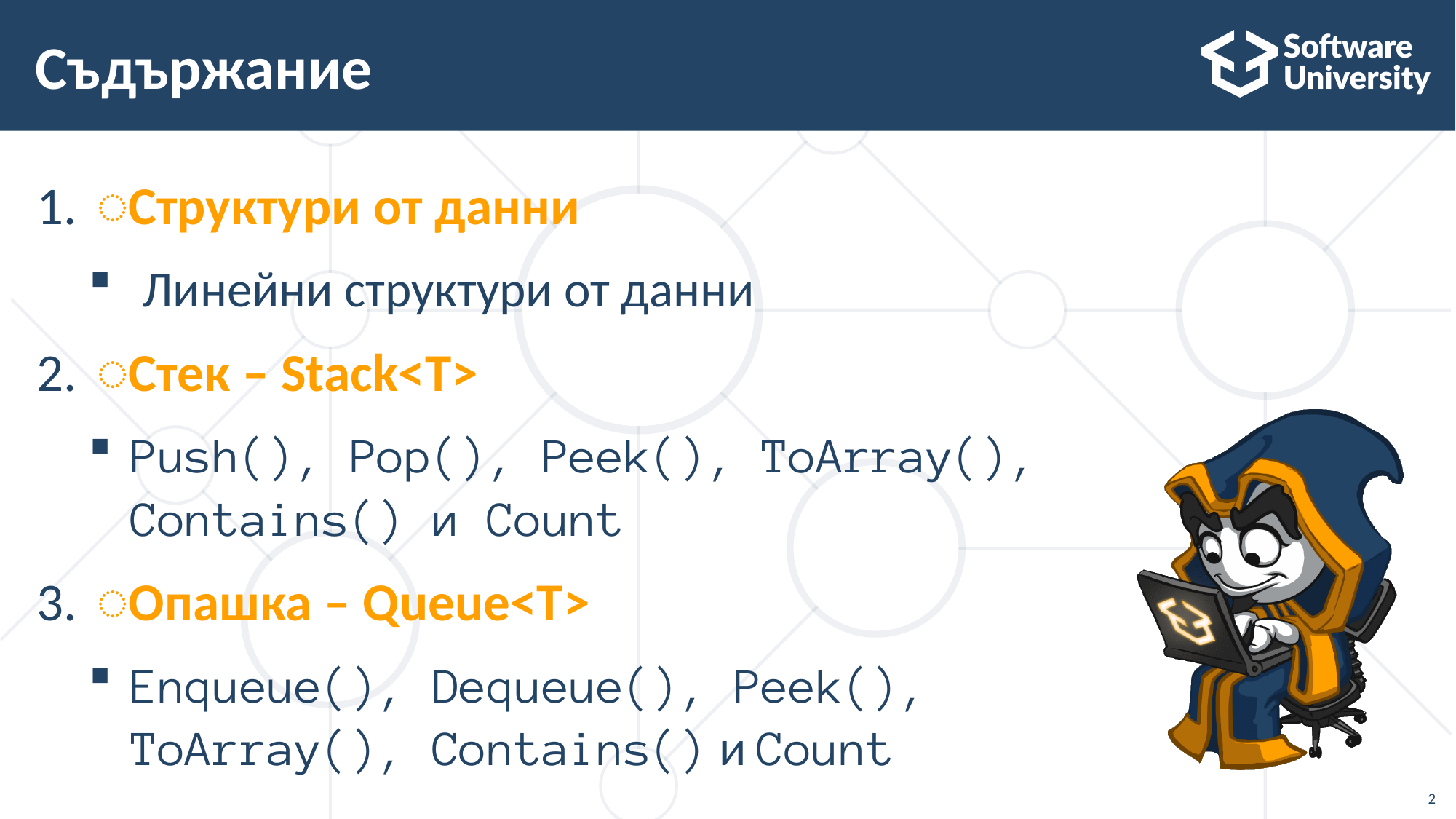

# Съдържание
͏͏Структури от данни
 Линейни структури от данни
͏Стек – Stack<T>
Push(), Pop(), Peek(), ToArray(), Contains() и Count
͏Опашка – Queue<T>
Enqueue(), Dequeue(), Peek(), ToArray(), Contains() и Count

2